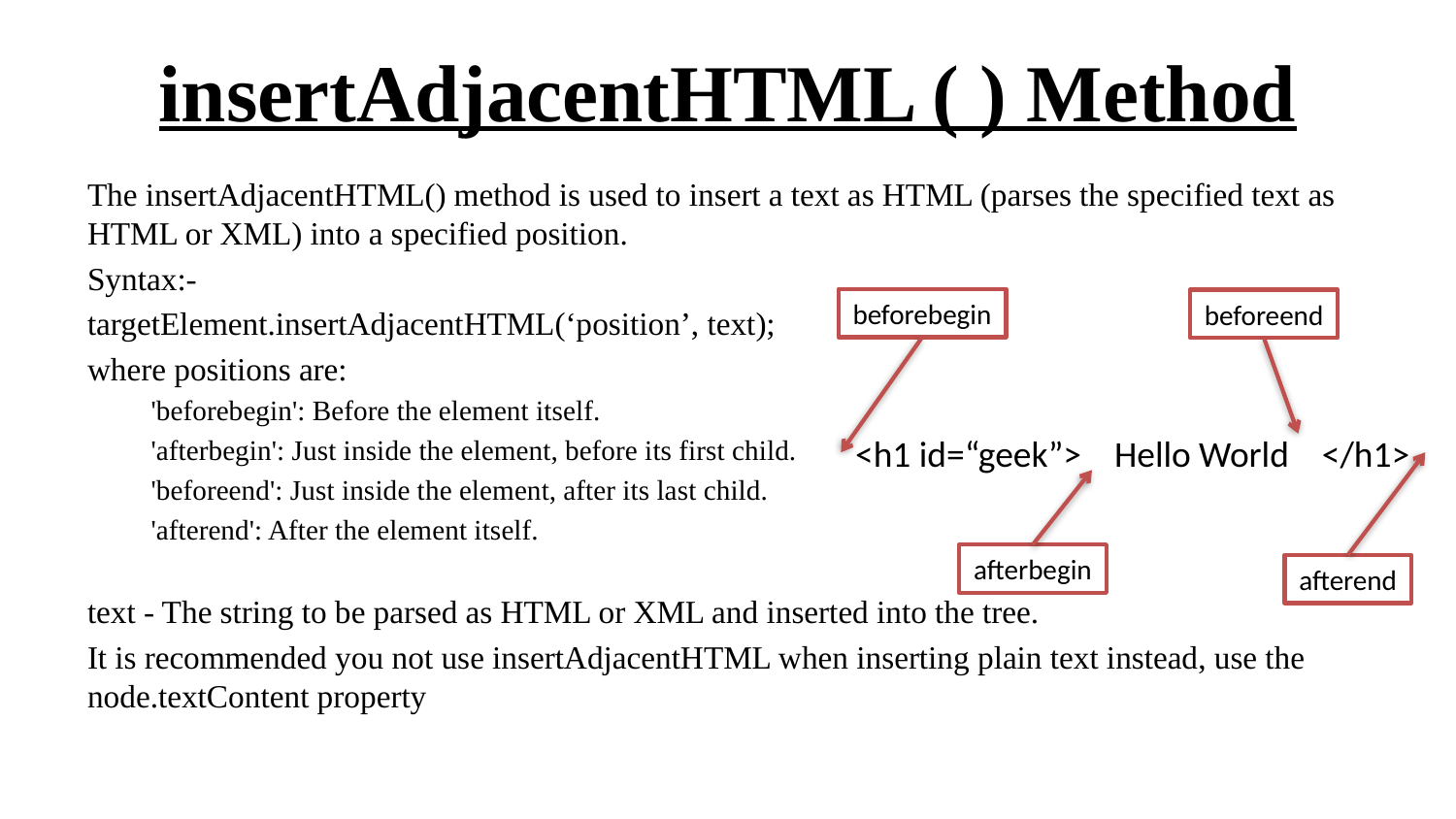

# insertAdjacentHTML ( ) Method
The insertAdjacentHTML() method is used to insert a text as HTML (parses the specified text as HTML or XML) into a specified position.
Syntax:-
targetElement.insertAdjacentHTML(‘position’, text);
where positions are:
'beforebegin': Before the element itself.
'afterbegin': Just inside the element, before its first child.
'beforeend': Just inside the element, after its last child.
'afterend': After the element itself.

text - The string to be parsed as HTML or XML and inserted into the tree.
It is recommended you not use insertAdjacentHTML when inserting plain text instead, use the node.textContent property
beforebegin
beforeend
<h1 id=“geek”>    Hello World    </h1>
afterbegin
afterend